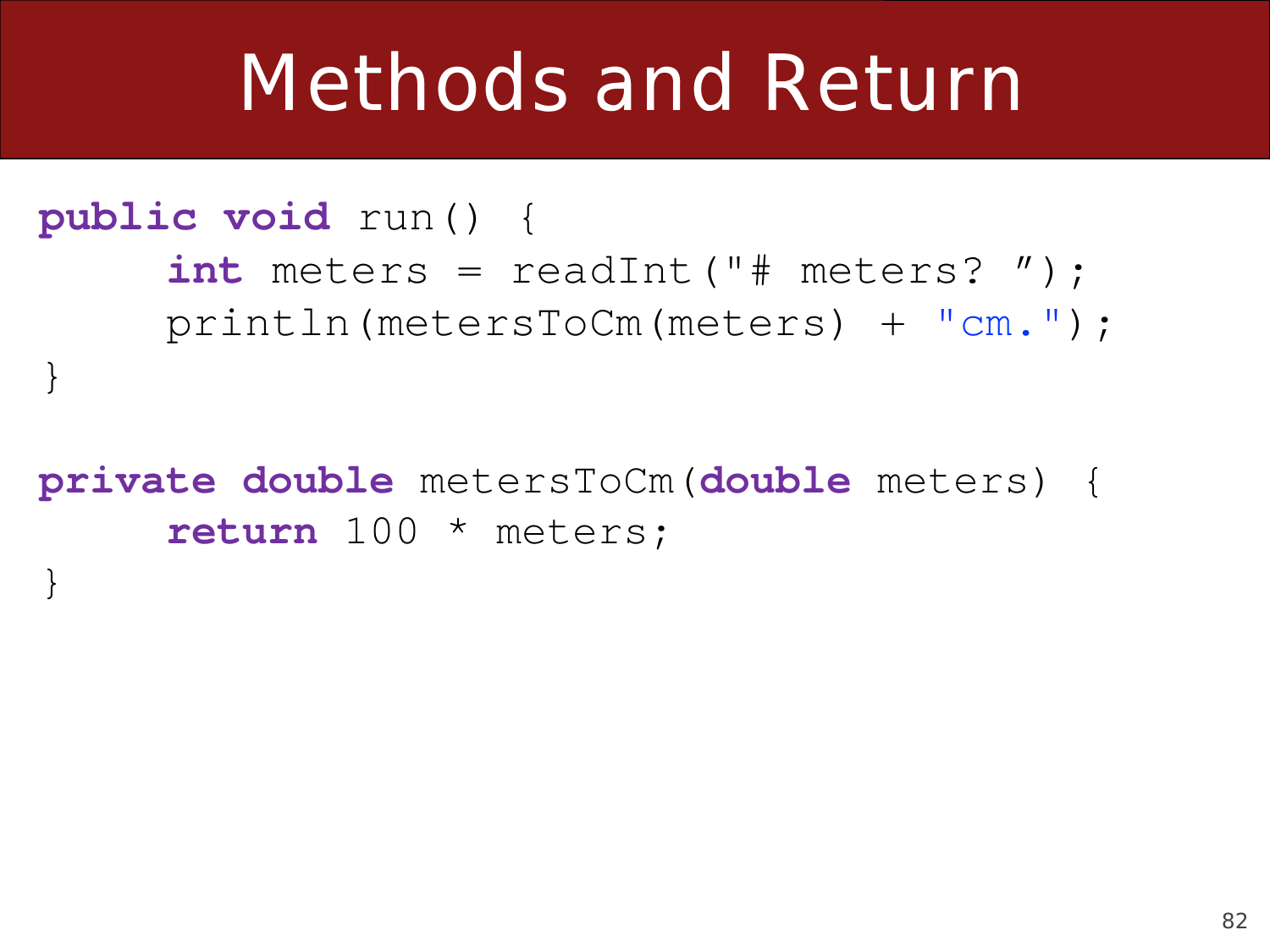

# Methods and Return
public void run() {
	int meters = readInt("# meters? ”);
	println(metersToCm(meters) + "cm.");
}

private double metersToCm(double meters) {
	return 100 * meters;
}